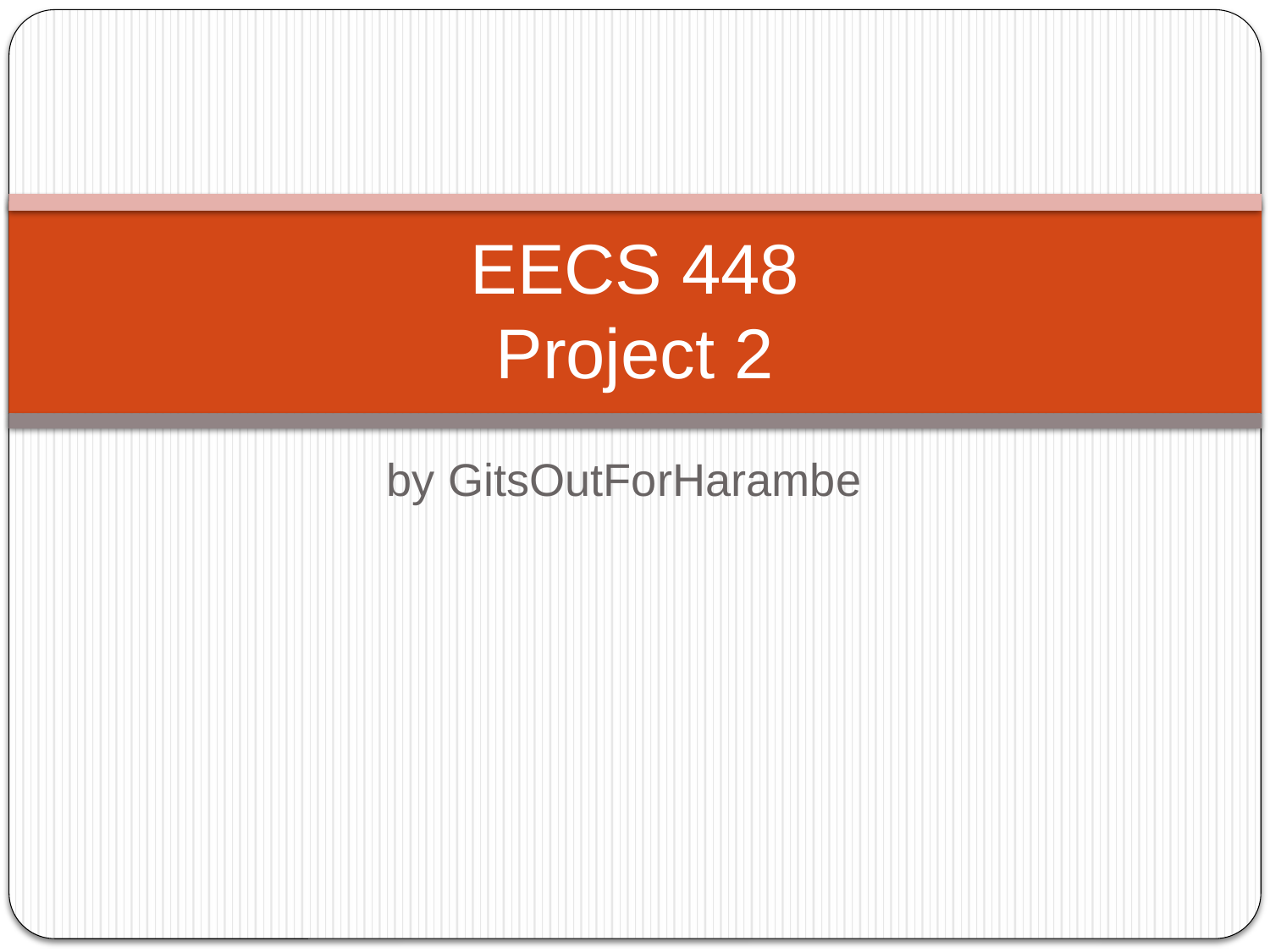

# EECS 448 Project 2
by GitsOutForHarambe